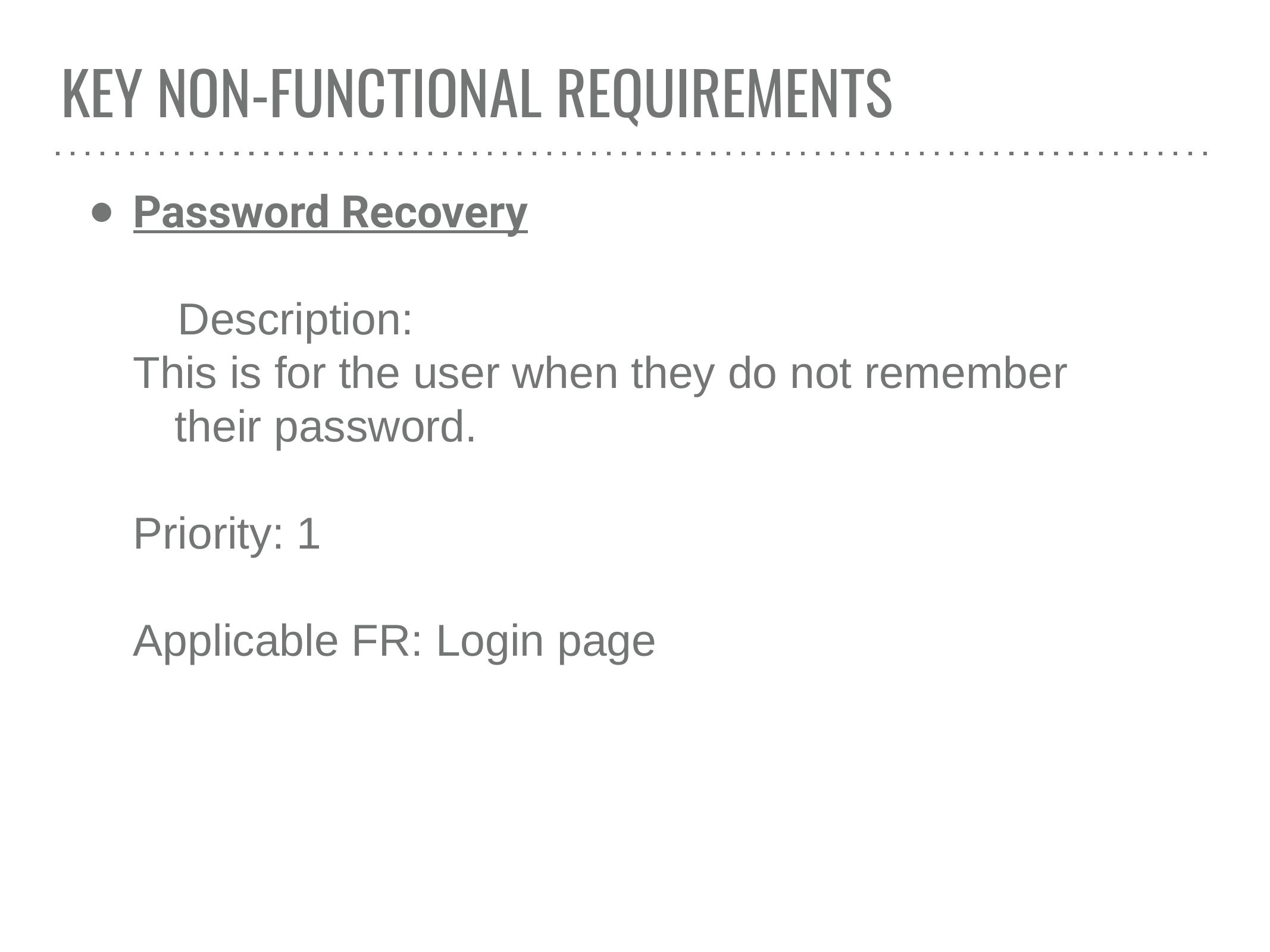

# KEY NON-FUNCTIONAL REQUIREMENTS
Password Recovery

	Description:
This is for the user when they do not remember                 their password.

Priority: 1

Applicable FR: Login page